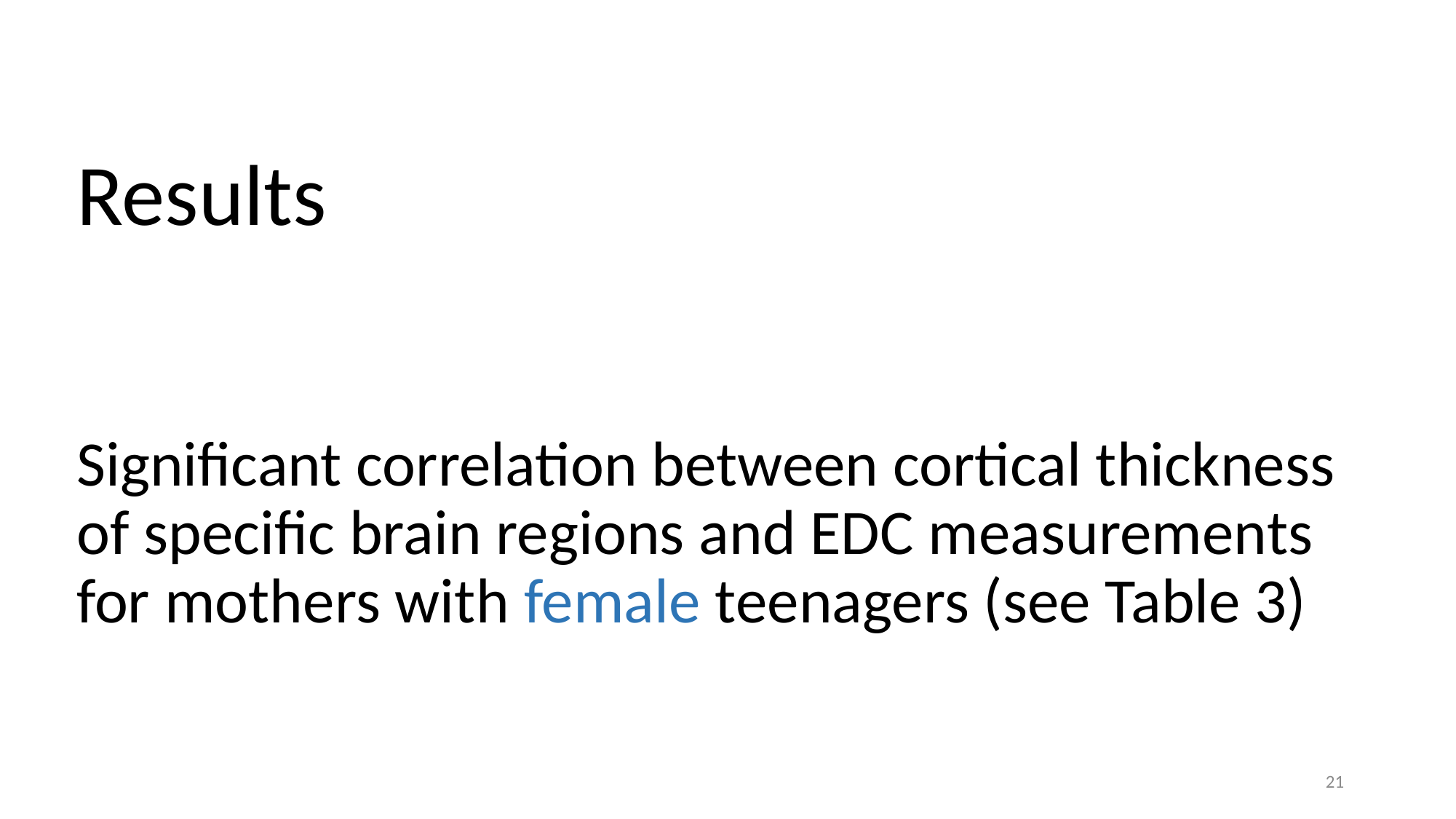

# Results Significant correlation between cortical thickness of specific brain regions and EDC measurements for mothers with female teenagers (see Table 3)
21